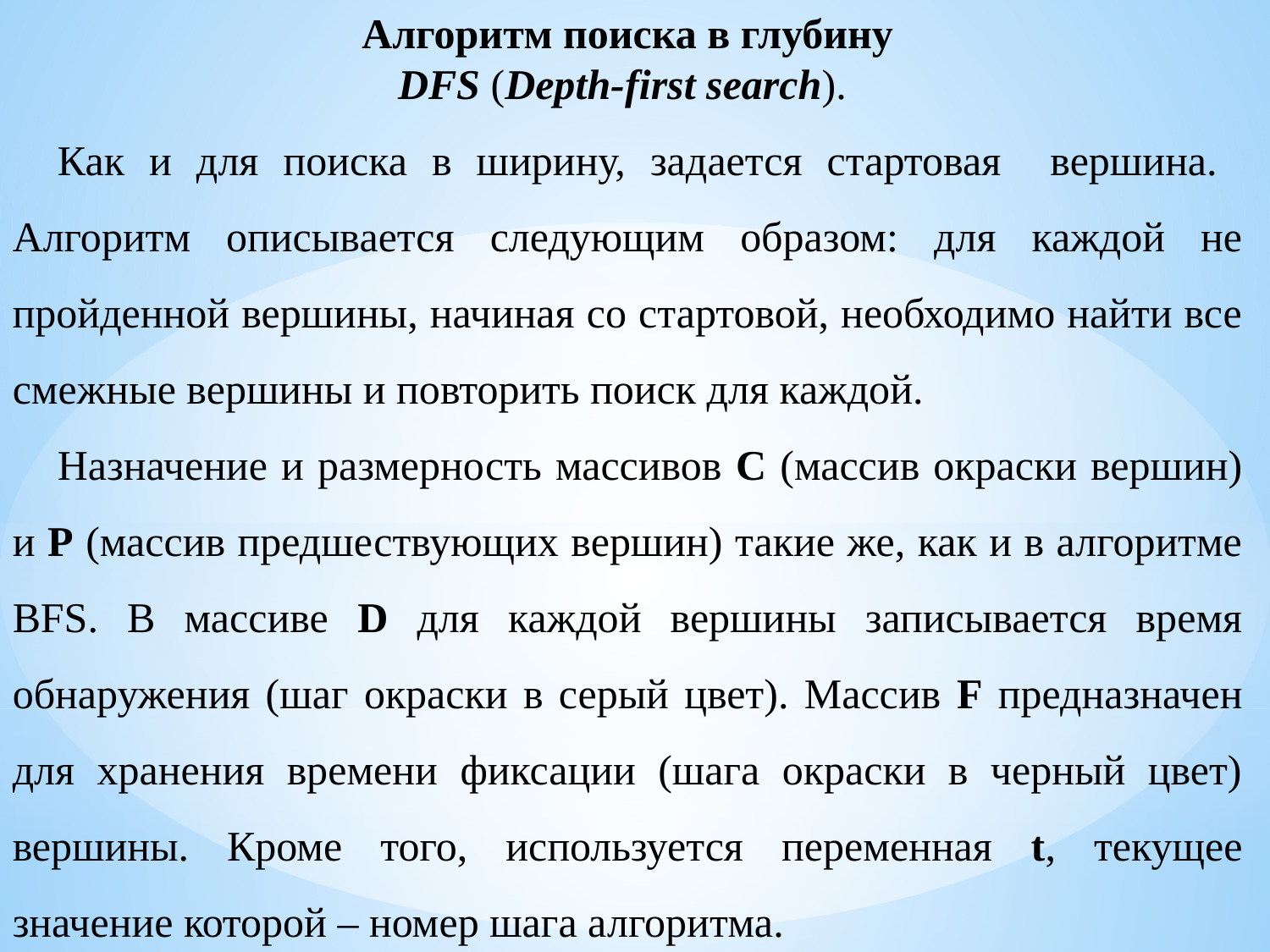

Алгоритм поиска в глубину
DFS (Depth-first search).
Как и для поиска в ширину, задается стартовая  вершина.  Алгоритм описывается следующим образом: для каждой не пройденной вершины, начиная со стартовой, необходимо найти все смежные вершины и повторить поиск для каждой.
Назначение и размерность массивов С (массив окраски вершин) и P (массив предшествующих вершин) такие же, как и в алгоритме BFS. В массиве D для каждой вершины записывается время обнаружения (шаг окраски в серый цвет). Массив F предназначен для хранения времени фиксации (шага окраски в черный цвет) вершины. Кроме того, используется переменная t, текущее значение которой – номер шага алгоритма.